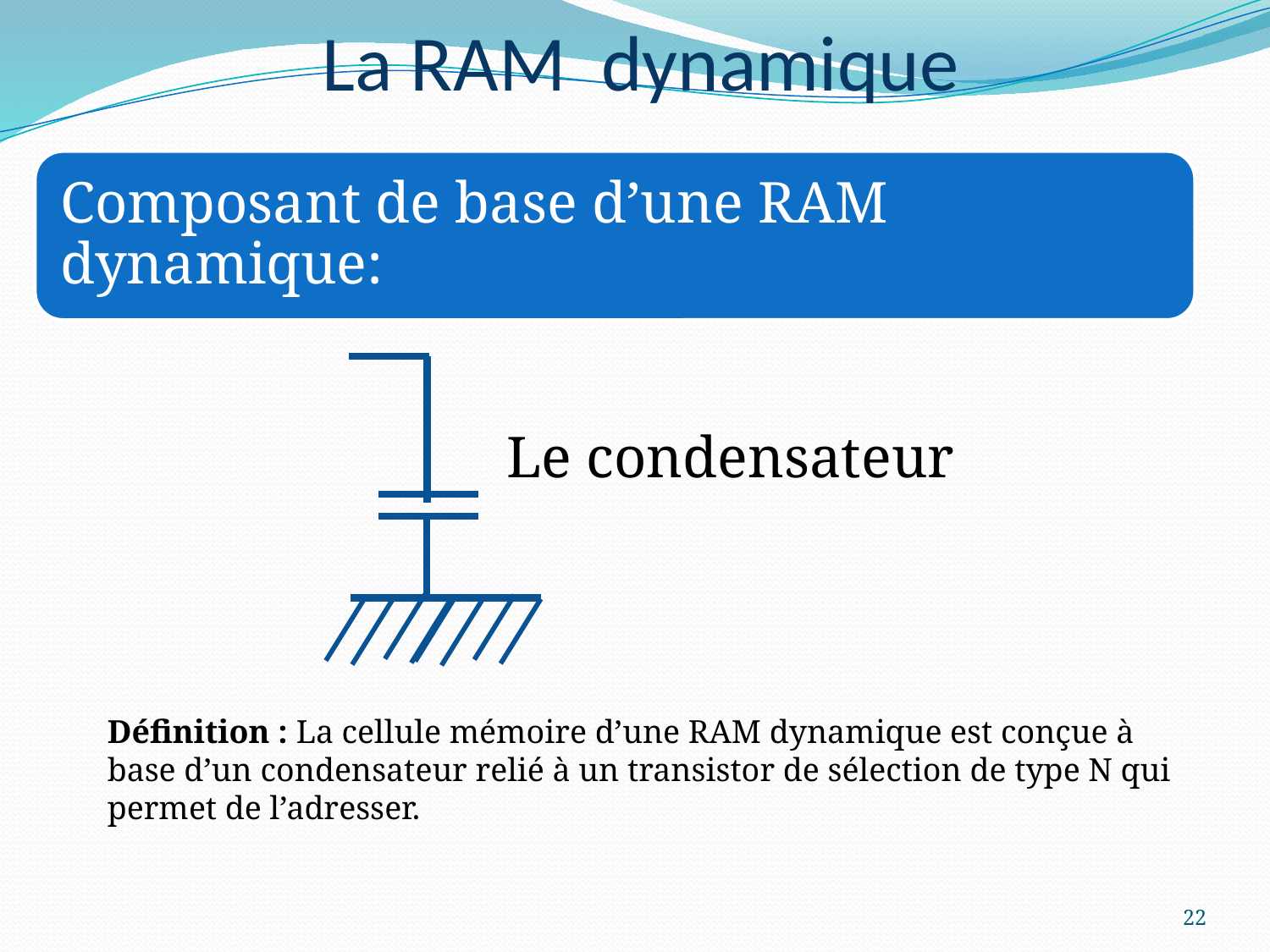

La RAM  dynamique
Composant de base d’une RAM dynamique:

Le condensateur
Définition : La cellule mémoire d’une RAM dynamique est conçue à base d’un condensateur relié à un transistor de sélection de type N qui permet de l’adresser.
22